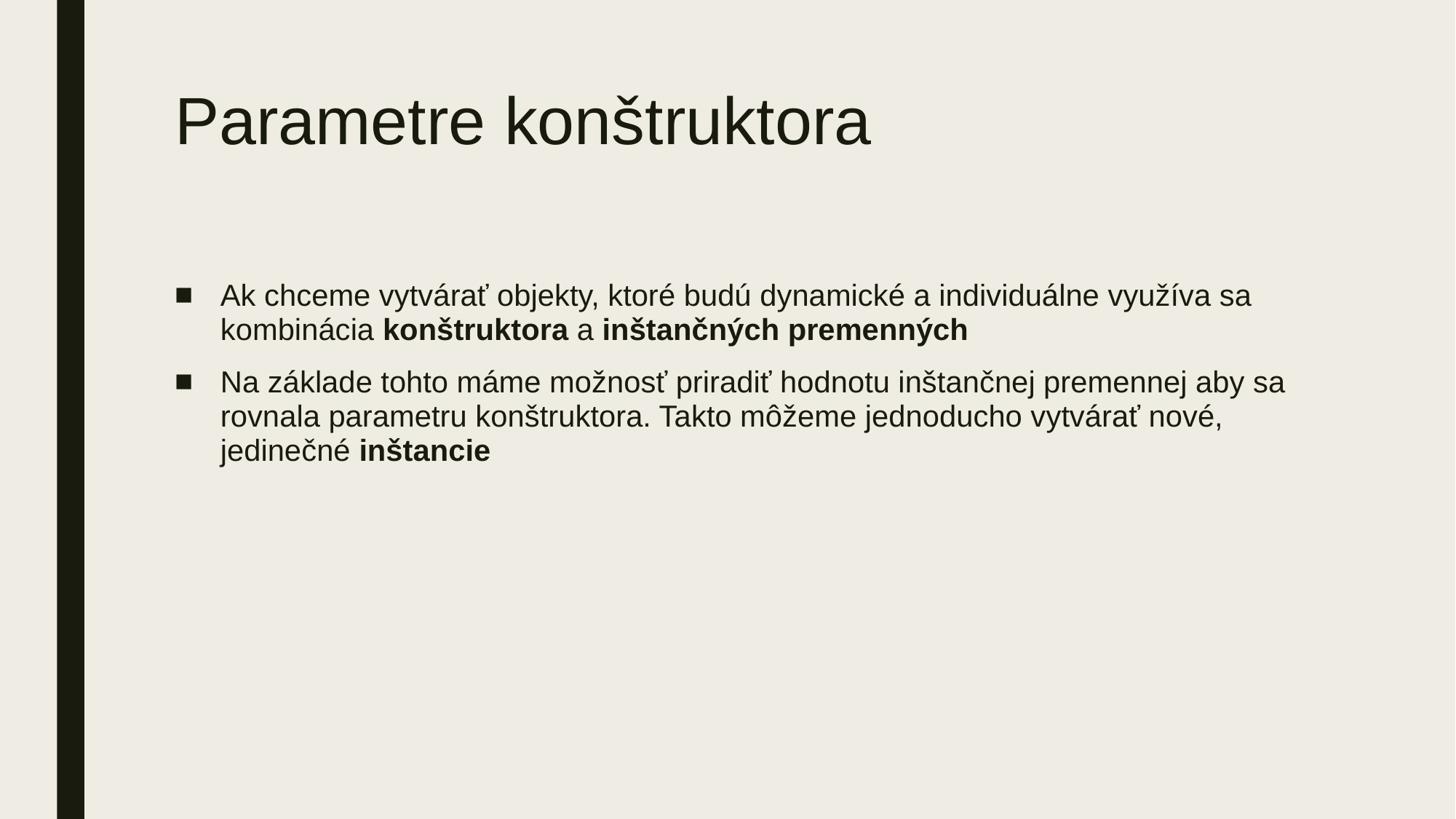

# Parametre konštruktora
Ak chceme vytvárať objekty, ktoré budú dynamické a individuálne využíva sa kombinácia konštruktora a inštančných premenných
Na základe tohto máme možnosť priradiť hodnotu inštančnej premennej aby sa rovnala parametru konštruktora. Takto môžeme jednoducho vytvárať nové, jedinečné inštancie